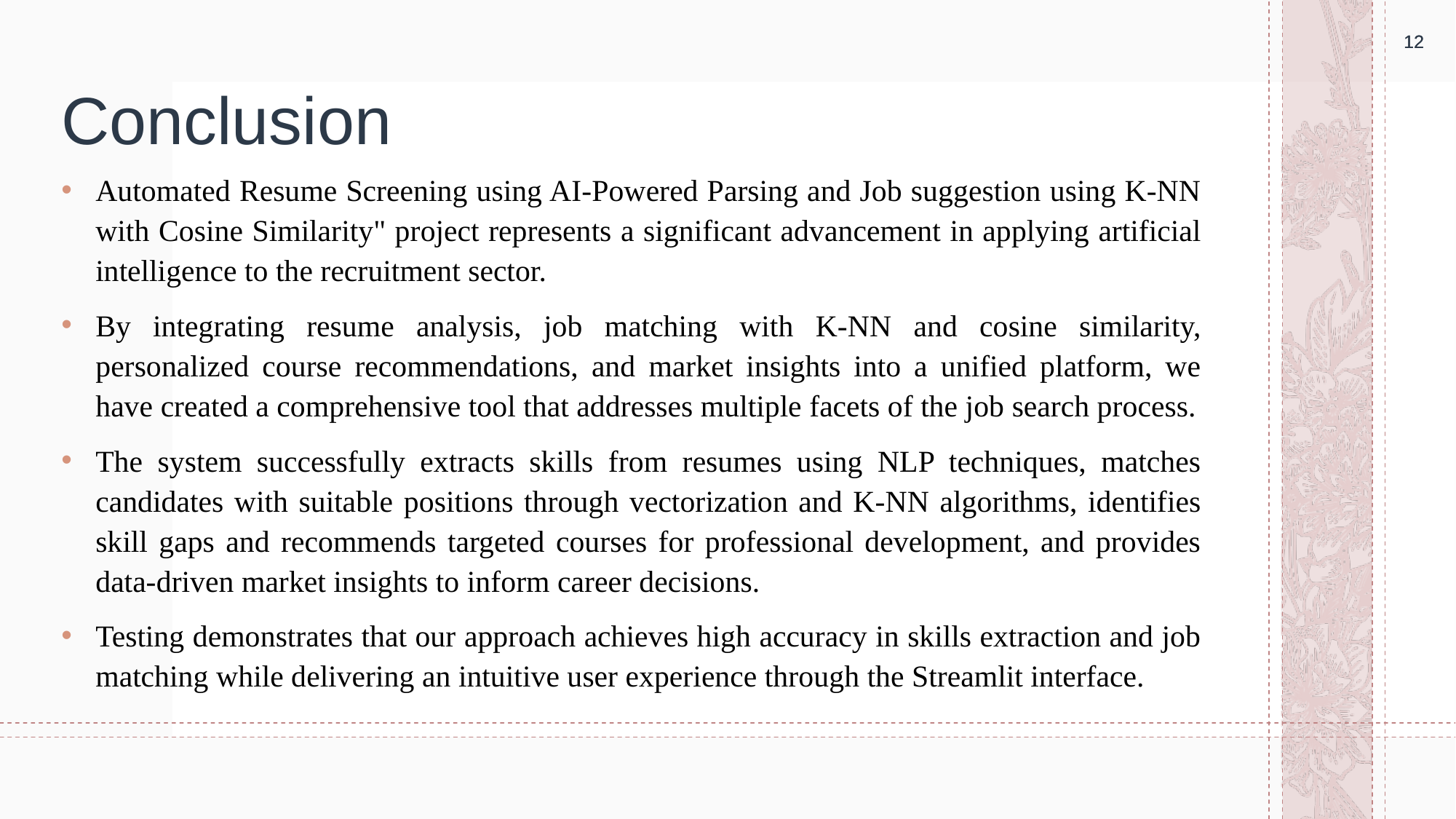

12
12
# Conclusion
Automated Resume Screening using AI-Powered Parsing and Job suggestion using K-NN with Cosine Similarity" project represents a significant advancement in applying artificial intelligence to the recruitment sector.
By integrating resume analysis, job matching with K-NN and cosine similarity, personalized course recommendations, and market insights into a unified platform, we have created a comprehensive tool that addresses multiple facets of the job search process.
The system successfully extracts skills from resumes using NLP techniques, matches candidates with suitable positions through vectorization and K-NN algorithms, identifies skill gaps and recommends targeted courses for professional development, and provides data-driven market insights to inform career decisions.
Testing demonstrates that our approach achieves high accuracy in skills extraction and job matching while delivering an intuitive user experience through the Streamlit interface.